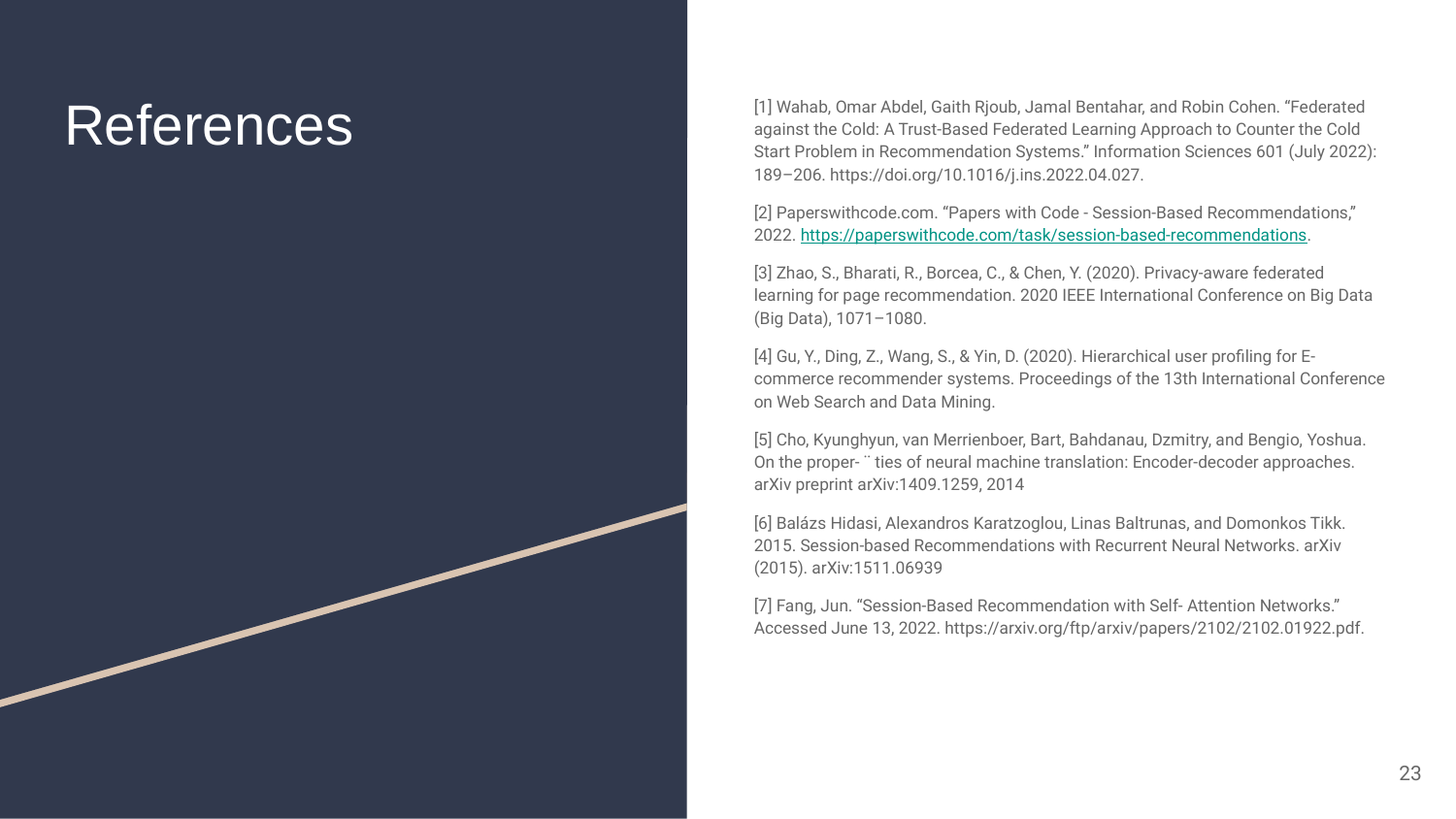

# References
[1] Wahab, Omar Abdel, Gaith Rjoub, Jamal Bentahar, and Robin Cohen. “Federated against the Cold: A Trust-Based Federated Learning Approach to Counter the Cold Start Problem in Recommendation Systems.” Information Sciences 601 (July 2022): 189–206. https://doi.org/10.1016/j.ins.2022.04.027.
[2] Paperswithcode.com. “Papers with Code - Session-Based Recommendations,” 2022. https://paperswithcode.com/task/session-based-recommendations.
[3] Zhao, S., Bharati, R., Borcea, C., & Chen, Y. (2020). Privacy-aware federated learning for page recommendation. 2020 IEEE International Conference on Big Data (Big Data), 1071–1080.
[4] Gu, Y., Ding, Z., Wang, S., & Yin, D. (2020). Hierarchical user profiling for E-commerce recommender systems. Proceedings of the 13th International Conference on Web Search and Data Mining.
[5] Cho, Kyunghyun, van Merrienboer, Bart, Bahdanau, Dzmitry, and Bengio, Yoshua. On the proper- ¨ ties of neural machine translation: Encoder-decoder approaches. arXiv preprint arXiv:1409.1259, 2014
[6] Balázs Hidasi, Alexandros Karatzoglou, Linas Baltrunas, and Domonkos Tikk. 2015. Session-based Recommendations with Recurrent Neural Networks. arXiv (2015). arXiv:1511.06939
[7] Fang, Jun. “Session-Based Recommendation with Self- Attention Networks.” Accessed June 13, 2022. https://arxiv.org/ftp/arxiv/papers/2102/2102.01922.pdf.

‌
23